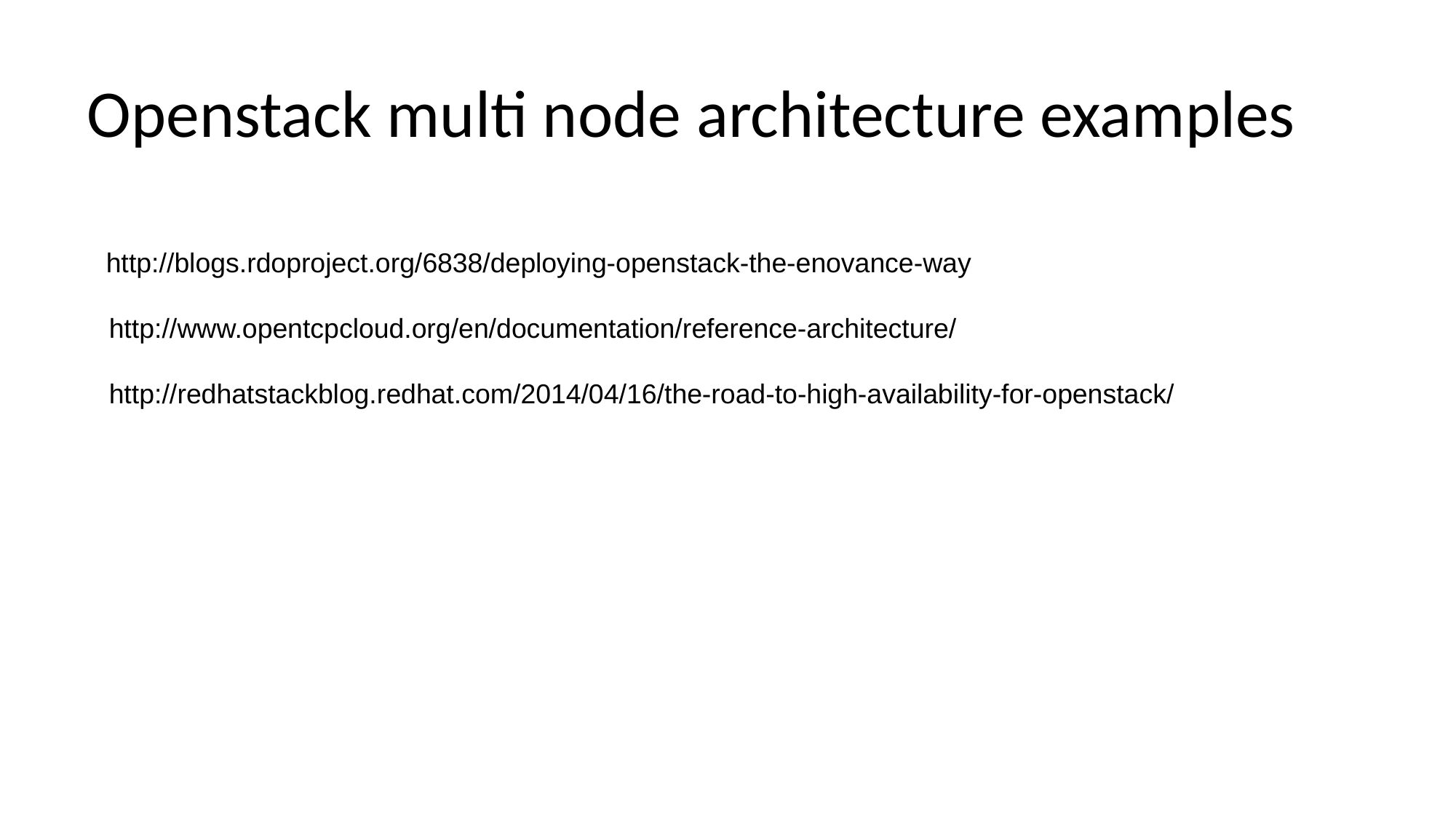

Openstack multi node architecture examples
http://blogs.rdoproject.org/6838/deploying-openstack-the-enovance-way
http://www.opentcpcloud.org/en/documentation/reference-architecture/
http://redhatstackblog.redhat.com/2014/04/16/the-road-to-high-availability-for-openstack/